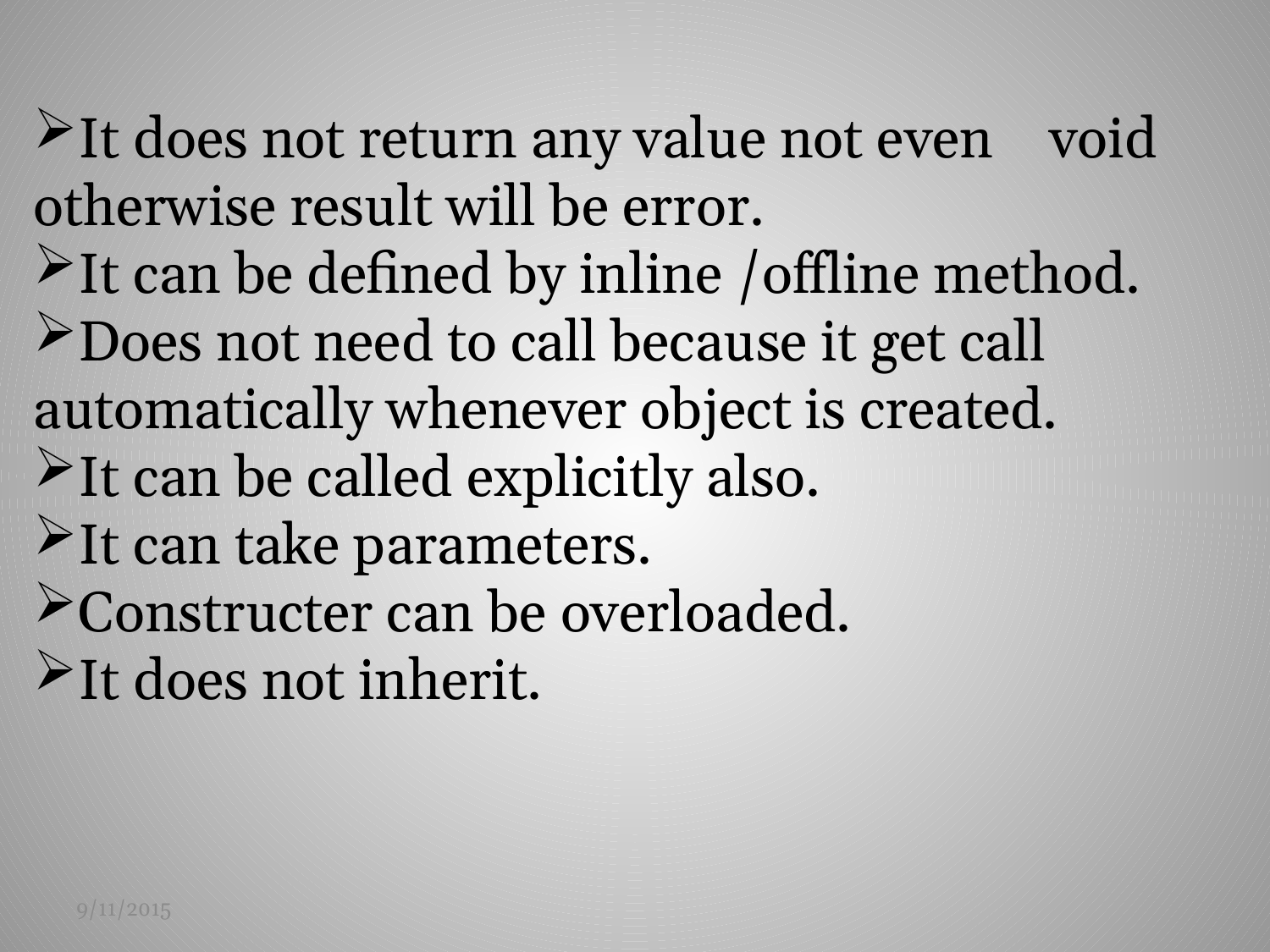

It does not return any value not even 	void otherwise result will be error.
It can be defined by inline /offline method.
Does not need to call because it get call automatically whenever object is created.
It can be called explicitly also.
It can take parameters.
Constructer can be overloaded.
It does not inherit.
9/11/2015